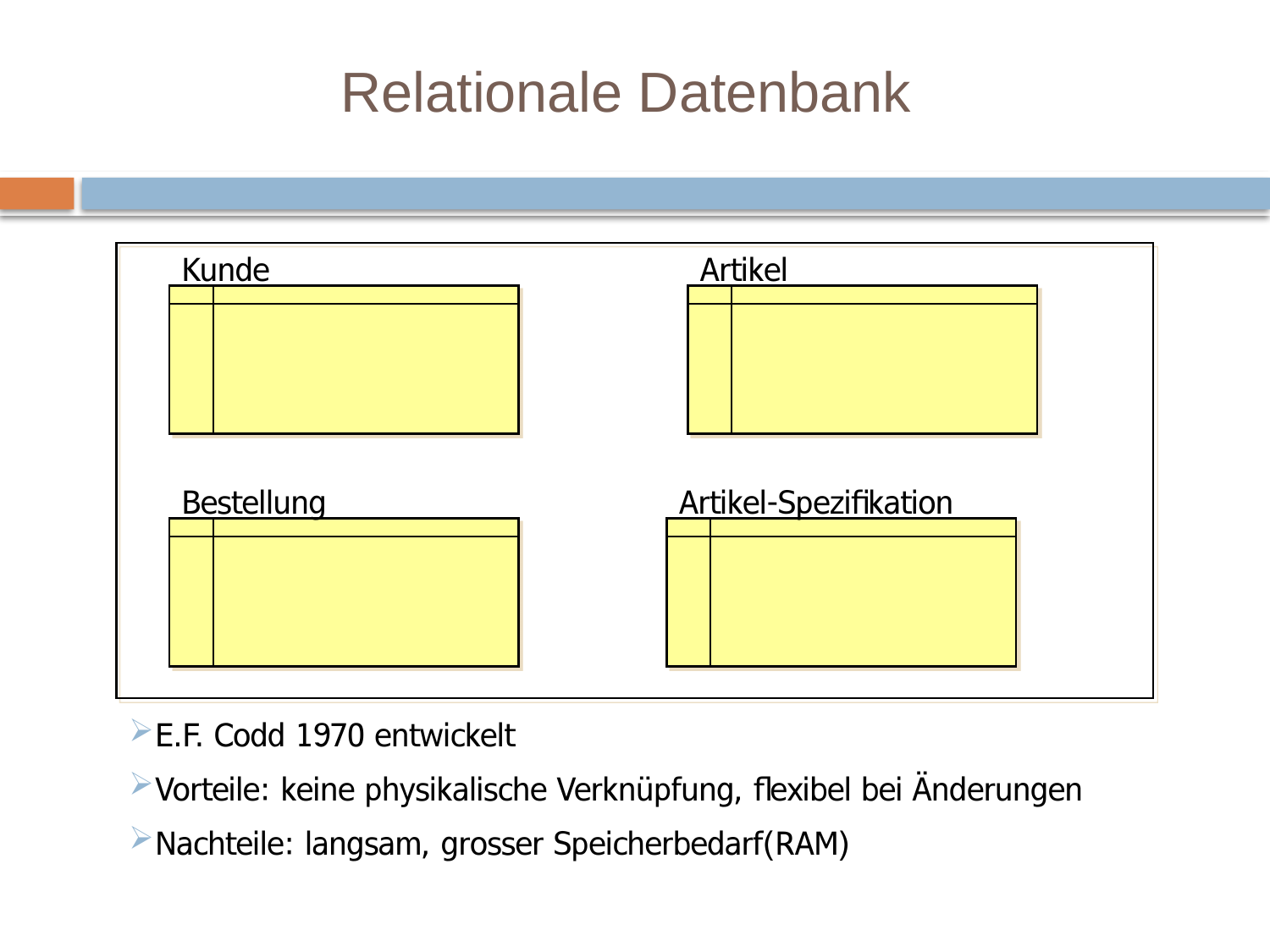

# Relationale Datenbank

Kunde
Artikel

Bestellung
Artikel-Spezifikation

E.F. Codd 1970 entwickelt
Vorteile: keine physikalische Verknüpfung, flexibel bei Änderungen
Nachteile: langsam, grosser Speicherbedarf(RAM)